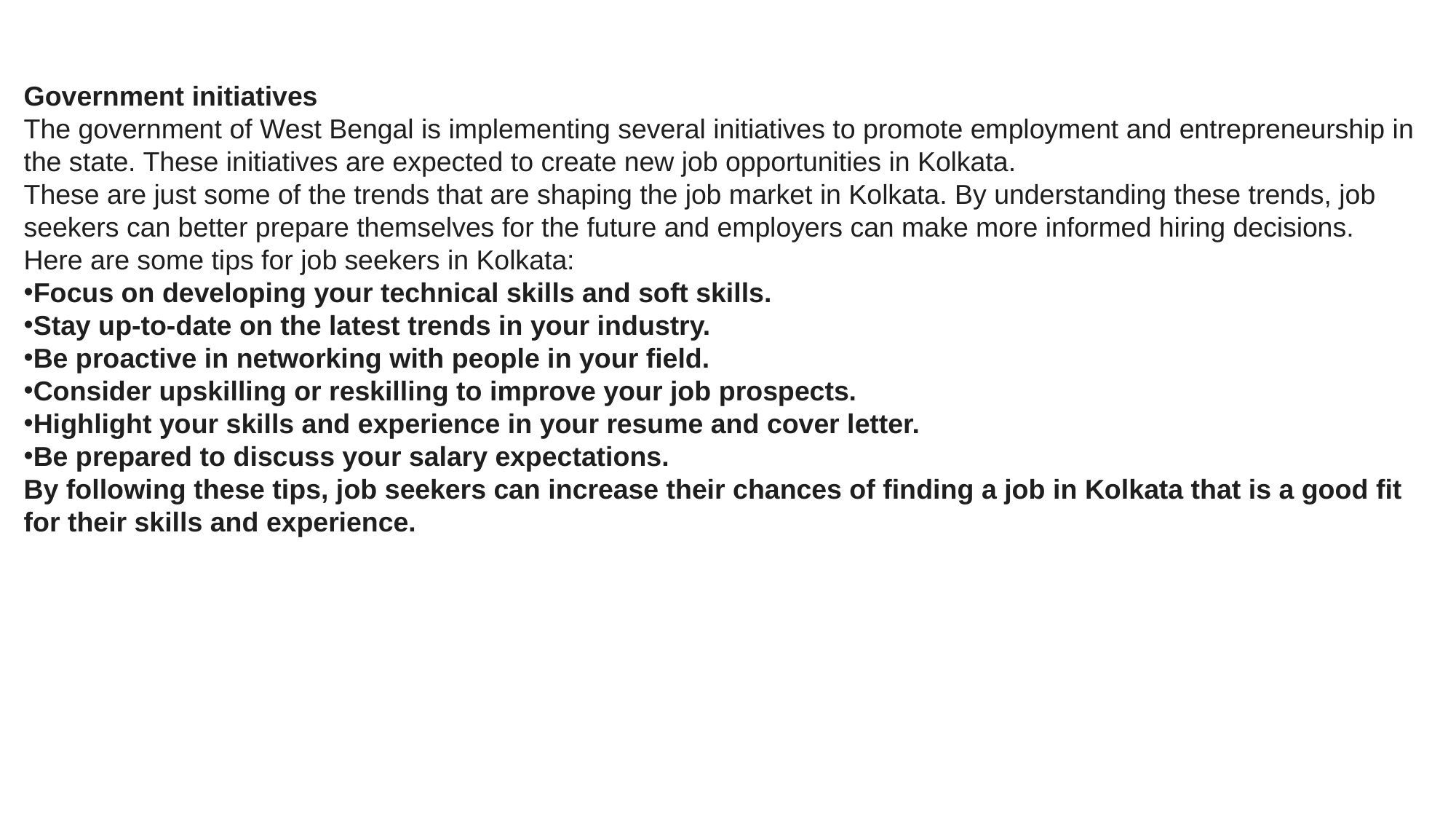

Government initiatives
The government of West Bengal is implementing several initiatives to promote employment and entrepreneurship in the state. These initiatives are expected to create new job opportunities in Kolkata.
These are just some of the trends that are shaping the job market in Kolkata. By understanding these trends, job seekers can better prepare themselves for the future and employers can make more informed hiring decisions.
Here are some tips for job seekers in Kolkata:
Focus on developing your technical skills and soft skills.
Stay up-to-date on the latest trends in your industry.
Be proactive in networking with people in your field.
Consider upskilling or reskilling to improve your job prospects.
Highlight your skills and experience in your resume and cover letter.
Be prepared to discuss your salary expectations.
By following these tips, job seekers can increase their chances of finding a job in Kolkata that is a good fit for their skills and experience.